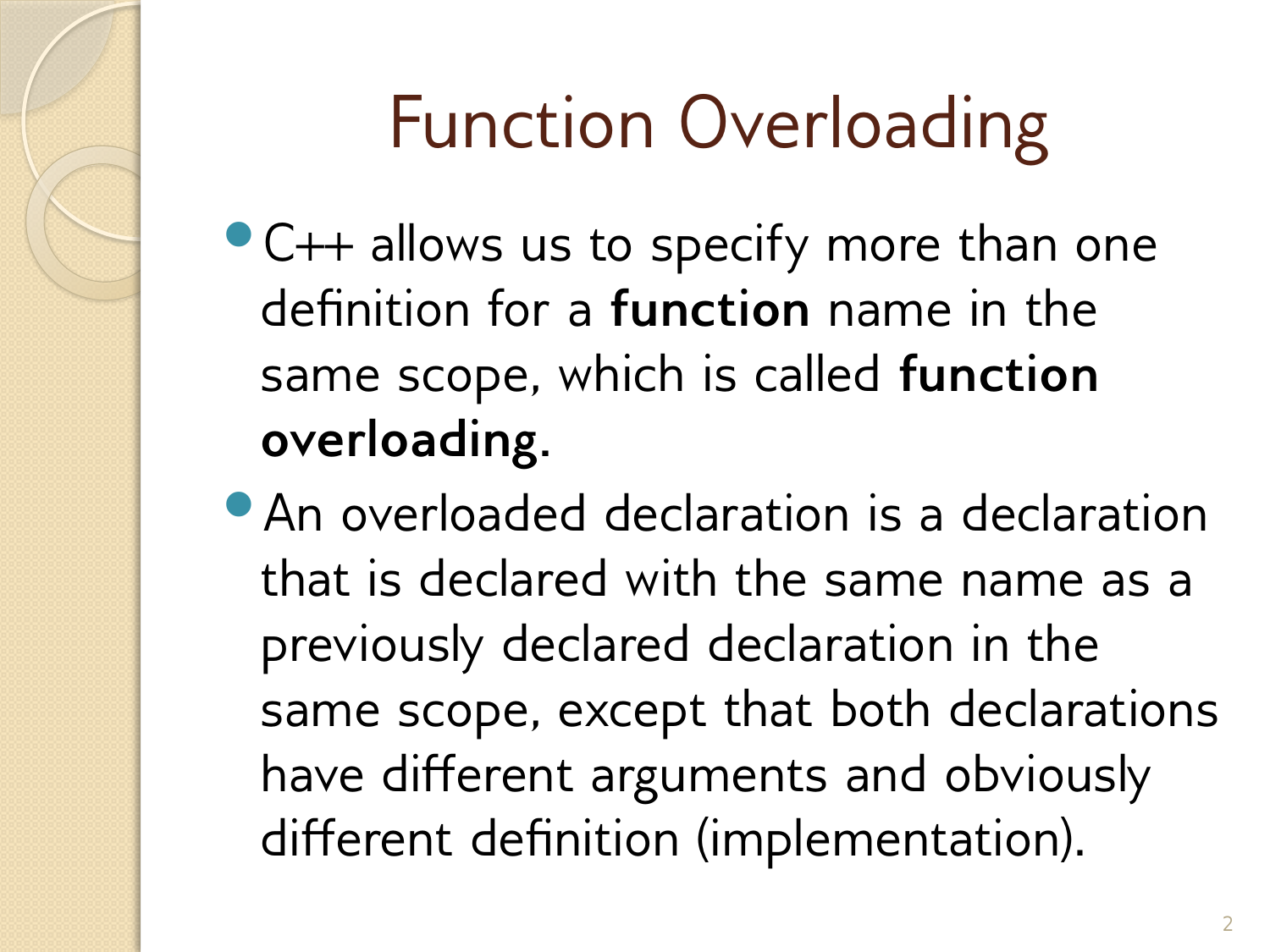

# Function Overloading
C++ allows us to specify more than one definition for a function name in the same scope, which is called function overloading.
An overloaded declaration is a declaration that is declared with the same name as a previously declared declaration in the same scope, except that both declarations have different arguments and obviously different definition (implementation).
2